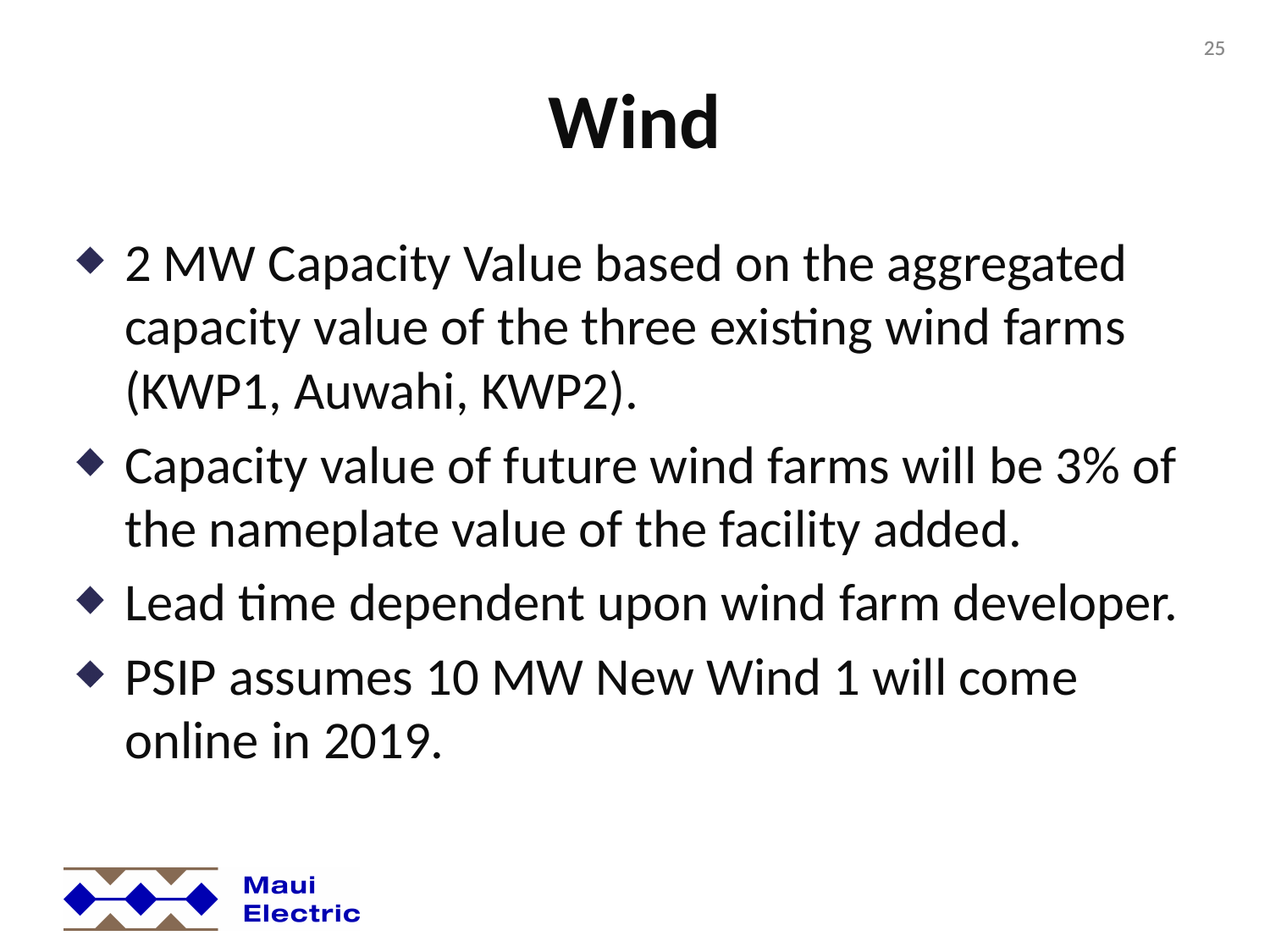

25
# Wind
2 MW Capacity Value based on the aggregated capacity value of the three existing wind farms (KWP1, Auwahi, KWP2).
Capacity value of future wind farms will be 3% of the nameplate value of the facility added.
Lead time dependent upon wind farm developer.
PSIP assumes 10 MW New Wind 1 will come online in 2019.